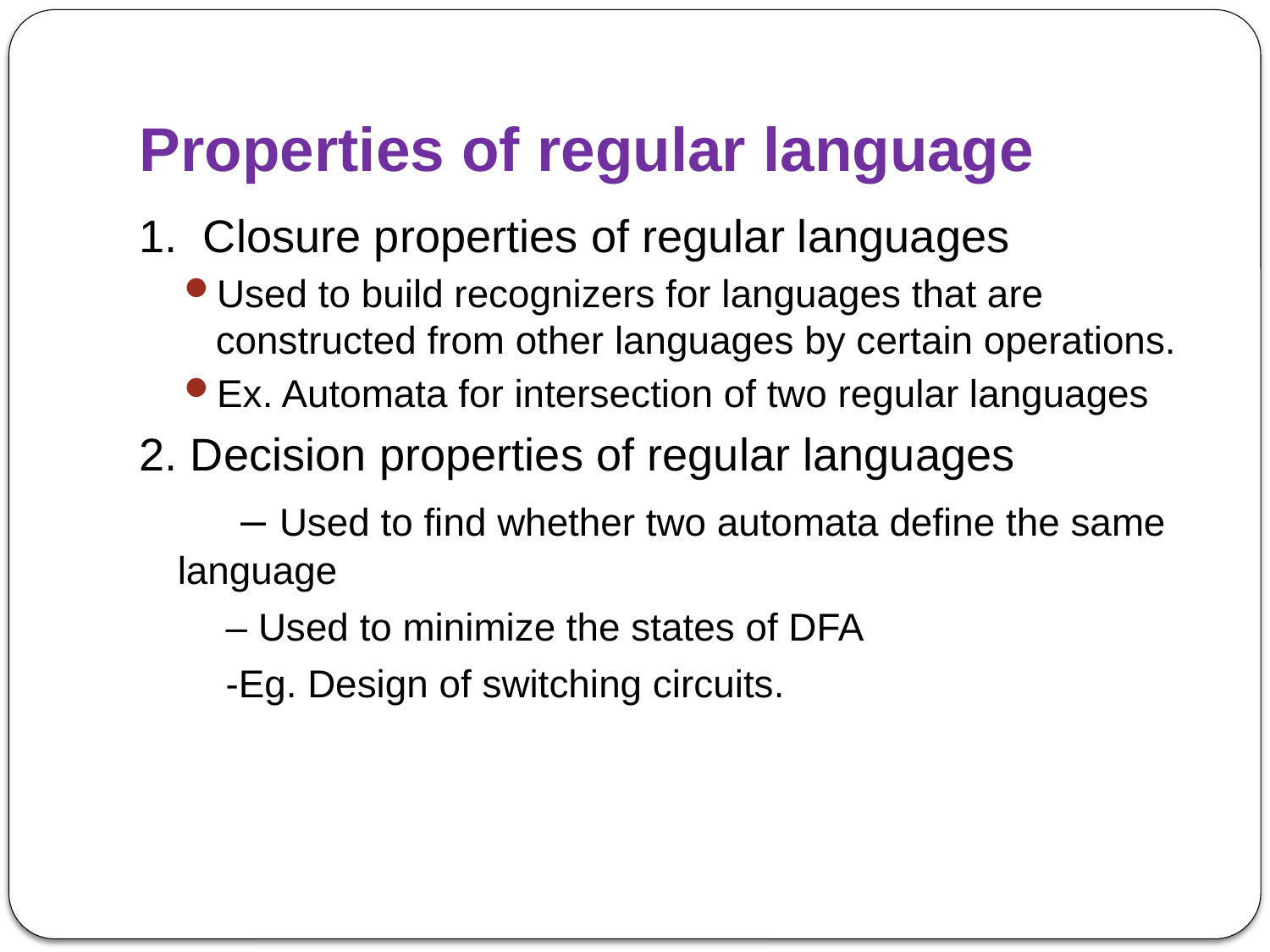

# Properties of regular language
1.  Closure properties of regular languages
Used to build recognizers for languages that are constructed from other languages by certain operations.
Ex. Automata for intersection of two regular languages
2. Decision properties of regular languages
        – Used to find whether two automata define the same language
        – Used to minimize the states of DFA
        -Eg. Design of switching circuits.